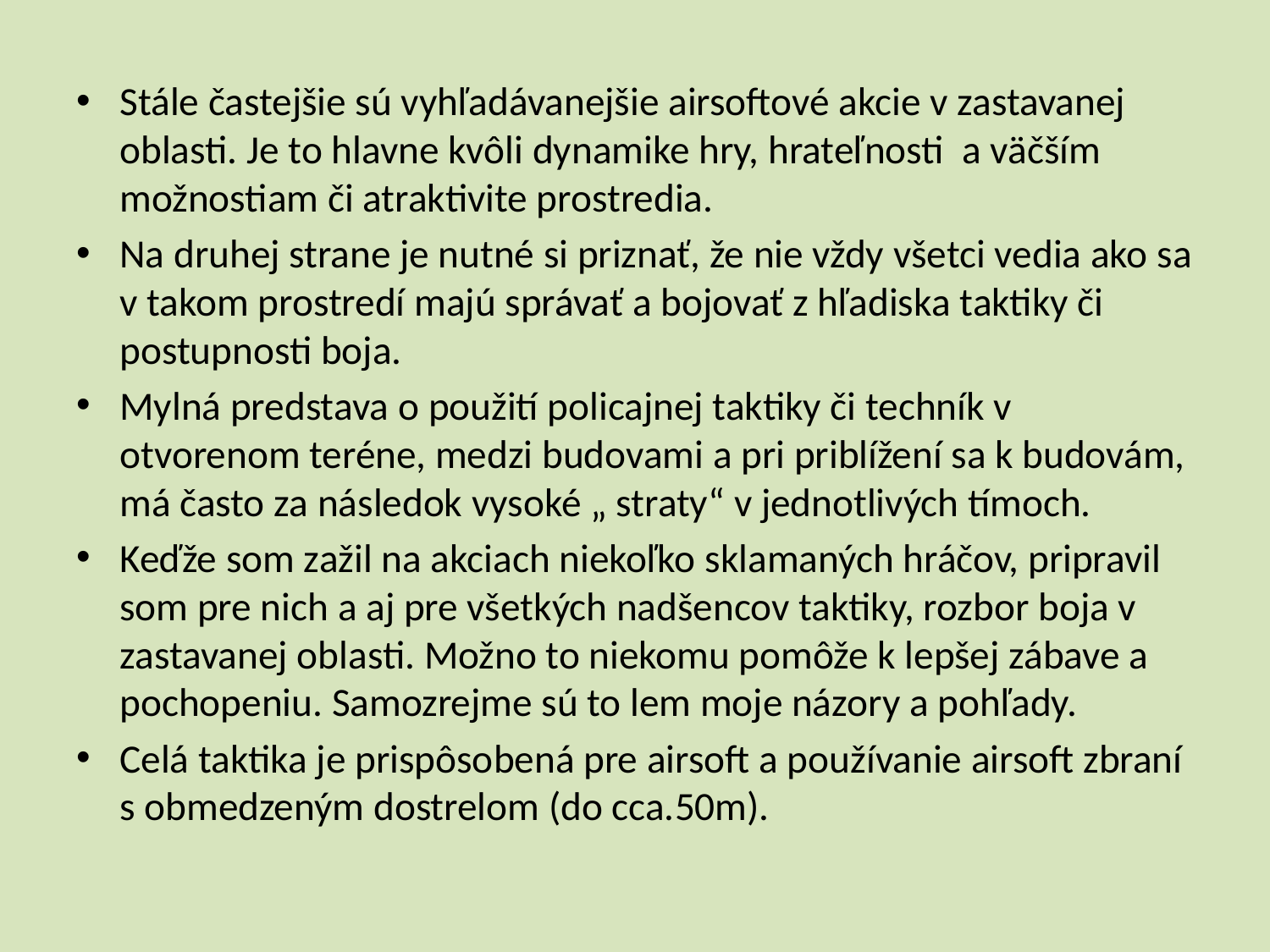

Stále častejšie sú vyhľadávanejšie airsoftové akcie v zastavanej oblasti. Je to hlavne kvôli dynamike hry, hrateľnosti  a väčším možnostiam či atraktivite prostredia.
Na druhej strane je nutné si priznať, že nie vždy všetci vedia ako sa v takom prostredí majú správať a bojovať z hľadiska taktiky či postupnosti boja.
Mylná predstava o použití policajnej taktiky či techník v otvorenom teréne, medzi budovami a pri priblížení sa k budovám, má často za následok vysoké „ straty“ v jednotlivých tímoch.
Keďže som zažil na akciach niekoľko sklamaných hráčov, pripravil som pre nich a aj pre všetkých nadšencov taktiky, rozbor boja v zastavanej oblasti. Možno to niekomu pomôže k lepšej zábave a pochopeniu. Samozrejme sú to lem moje názory a pohľady.
Celá taktika je prispôsobená pre airsoft a používanie airsoft zbraní s obmedzeným dostrelom (do cca.50m).